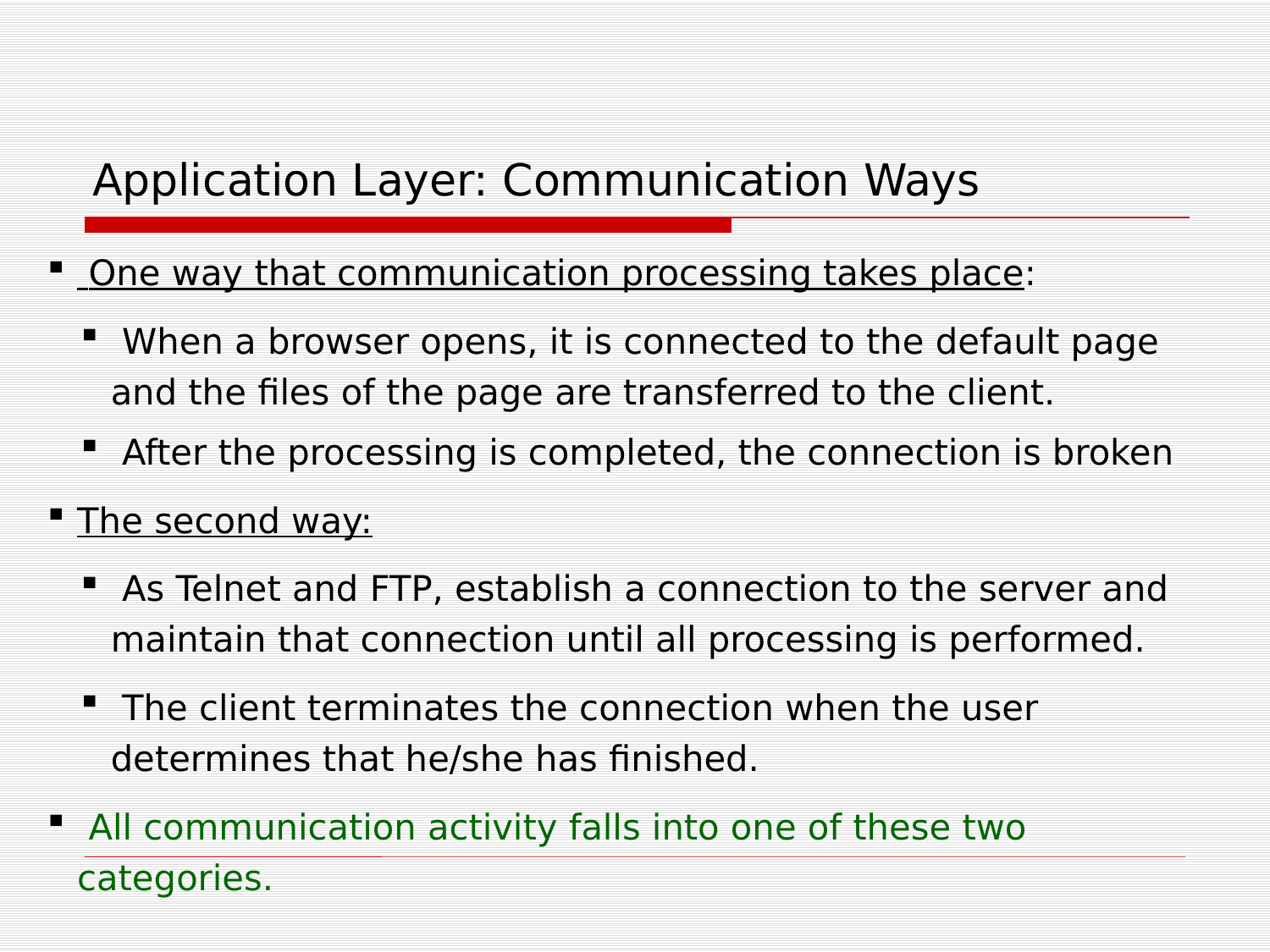

Application Layer: Communication Ways
 One way that communication processing takes place:
 When a browser opens, it is connected to the default page and the files of the page are transferred to the client.
 After the processing is completed, the connection is broken
The second way:
 As Telnet and FTP, establish a connection to the server and maintain that connection until all processing is performed.
 The client terminates the connection when the user determines that he/she has finished.
 All communication activity falls into one of these two categories.